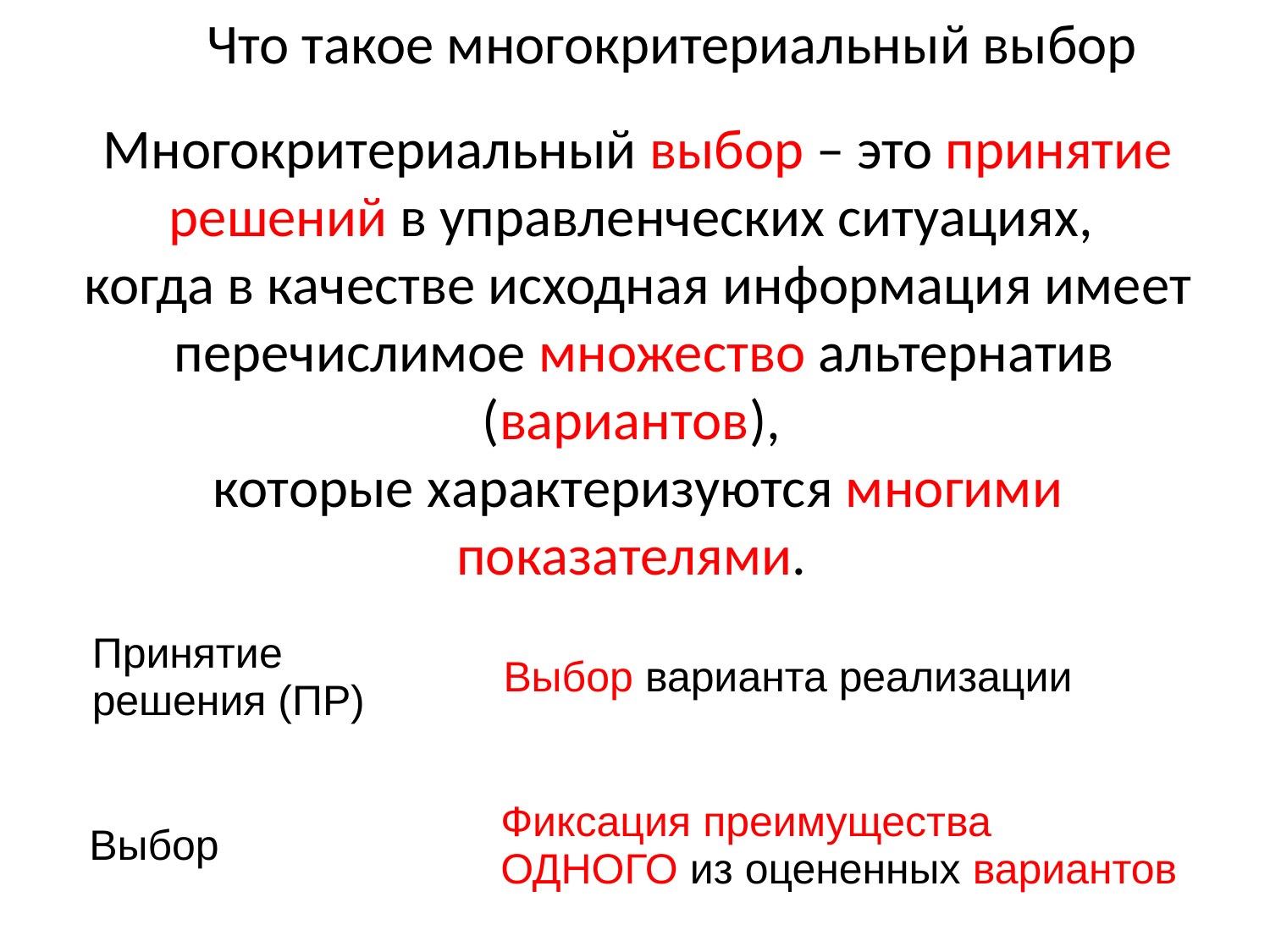

Что такое многокритериальный выбор
Многокритериальный выбор – это принятие решений в управленческих ситуациях,
когда в качестве исходная информация имеет
 перечислимое множество альтернатив (вариантов),
которые характеризуются многими показателями.
| Принятие решения (ПР) | Выбор варианта реализации |
| --- | --- |
| Выбор | Фиксация преимущества ОДНОГО из оцененных вариантов |
| --- | --- |